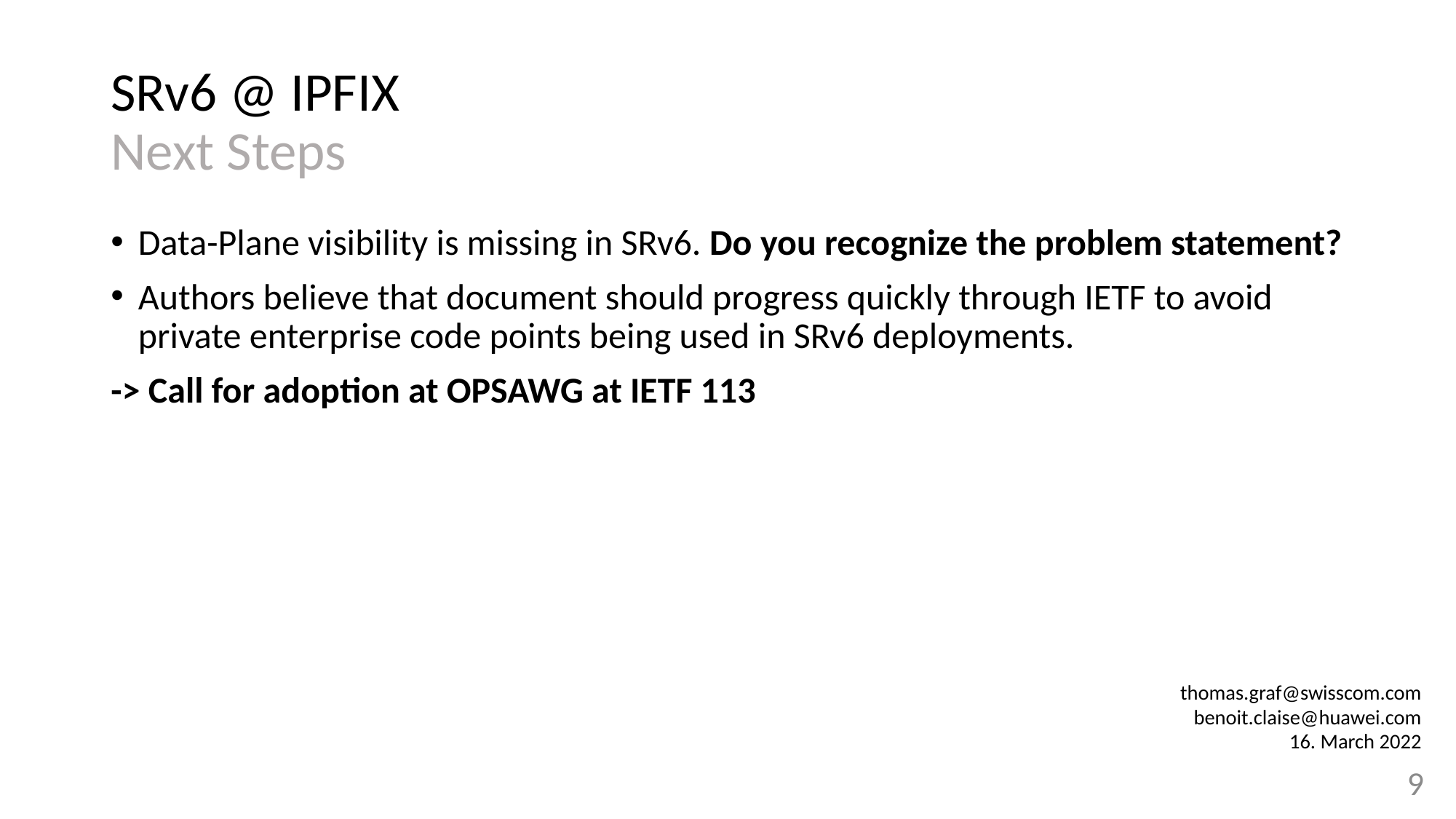

# SRv6 @ IPFIX Next Steps
Data-Plane visibility is missing in SRv6. Do you recognize the problem statement?
Authors believe that document should progress quickly through IETF to avoid private enterprise code points being used in SRv6 deployments.
-> Call for adoption at OPSAWG at IETF 113

thomas.graf@swisscom.com
benoit.claise@huawei.com
16. March 2022

9